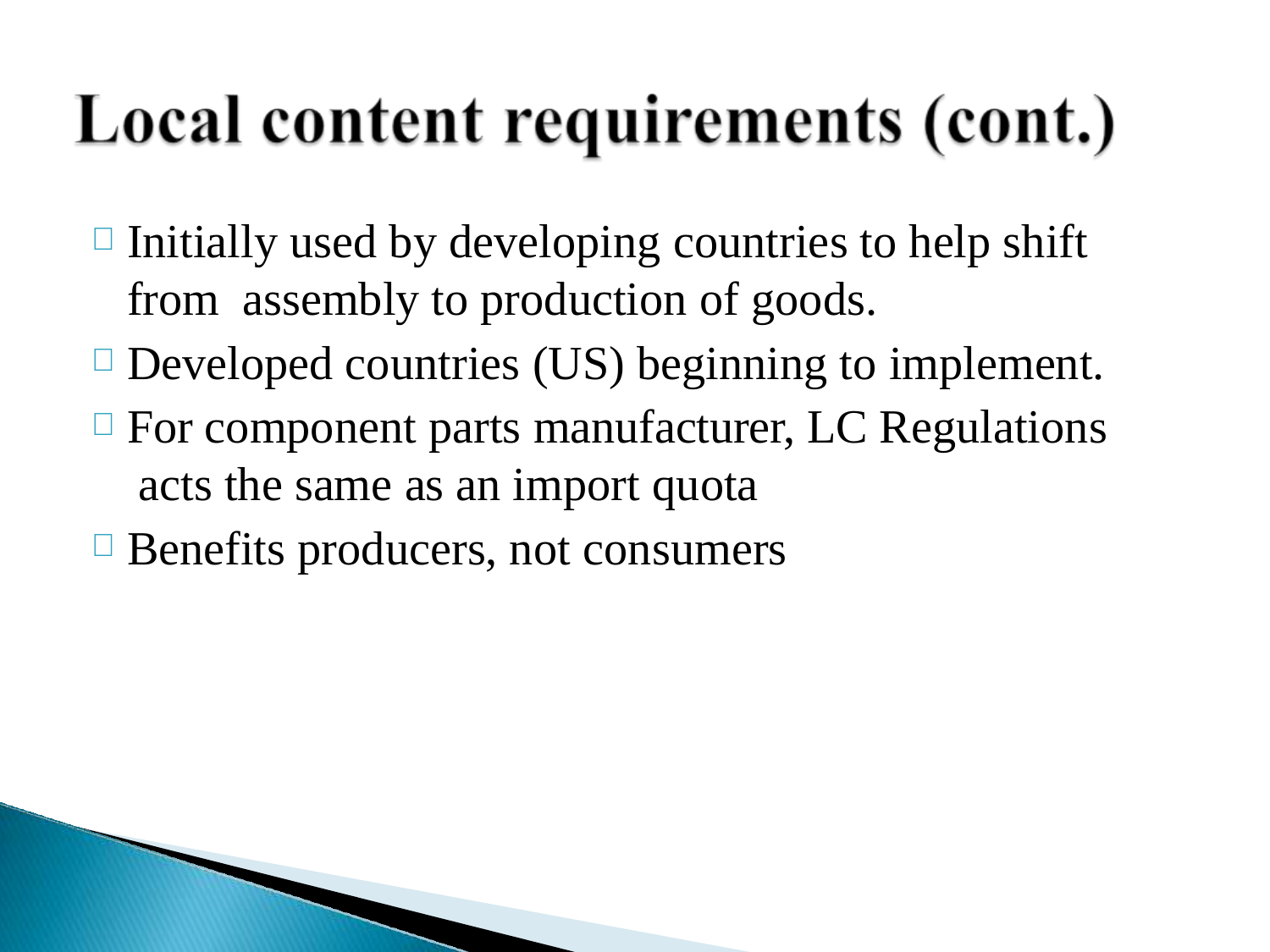

Initially used by developing countries to help shift from  assembly to production of goods.
Developed countries (US) beginning to implement.
For component parts manufacturer, LC Regulations  acts the same as an import quota
Benefits producers, not consumers